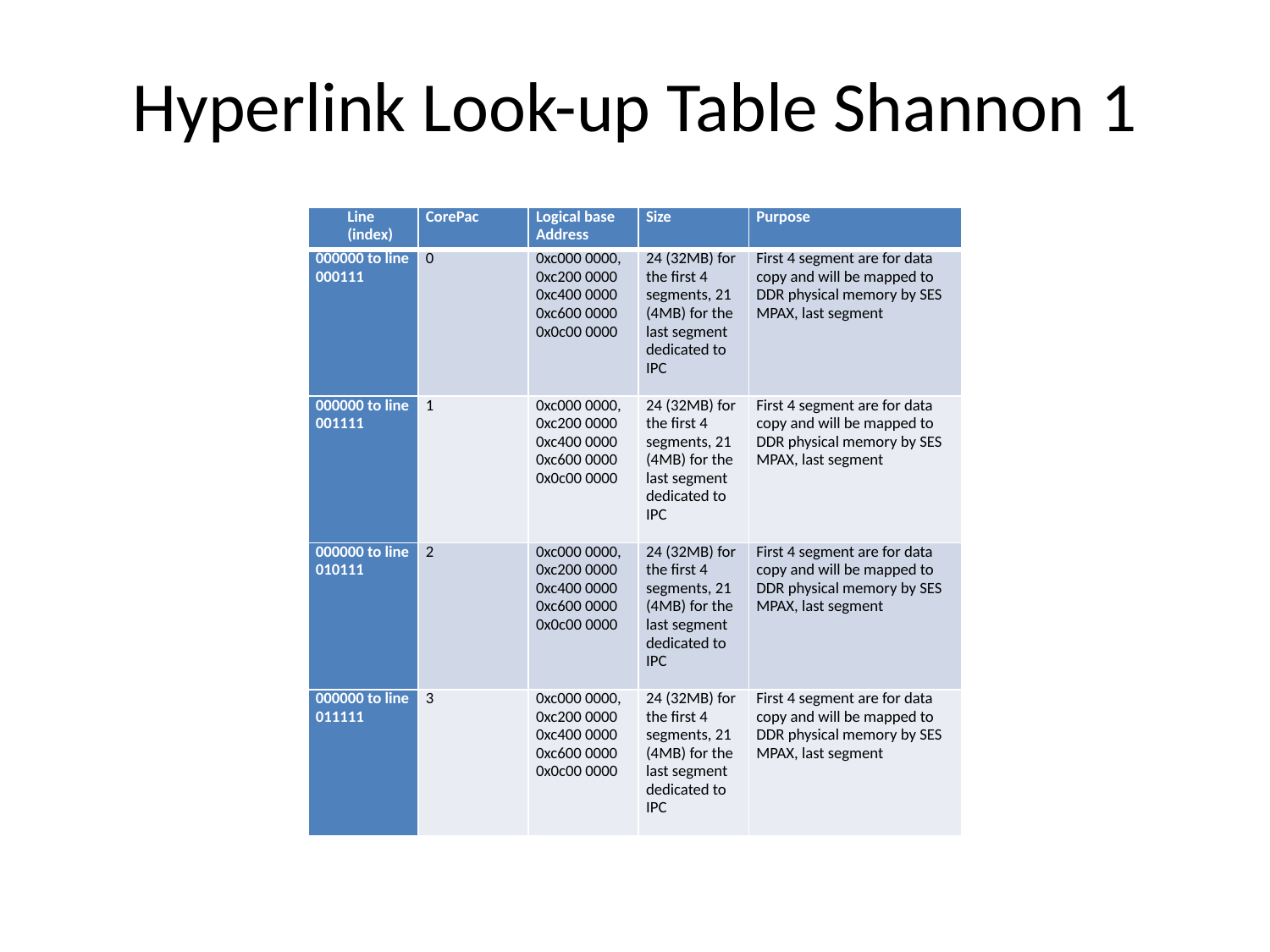

# Hyperlink Look-up Table Shannon 1

| Line (index) | CorePac | Logical base Address | Size | Purpose |
| --- | --- | --- | --- | --- |
| 000000 to line 000111 | 0 | 0xc000 0000, 0xc200 0000 0xc400 0000 0xc600 0000 0x0c00 0000 | 24 (32MB) for the first 4 segments, 21 (4MB) for the last segment dedicated to IPC | First 4 segment are for data copy and will be mapped to DDR physical memory by SES MPAX, last segment |
| 000000 to line 001111 | 1 | 0xc000 0000, 0xc200 0000 0xc400 0000 0xc600 0000 0x0c00 0000 | 24 (32MB) for the first 4 segments, 21 (4MB) for the last segment dedicated to IPC | First 4 segment are for data copy and will be mapped to DDR physical memory by SES MPAX, last segment |
| 000000 to line 010111 | 2 | 0xc000 0000, 0xc200 0000 0xc400 0000 0xc600 0000 0x0c00 0000 | 24 (32MB) for the first 4 segments, 21 (4MB) for the last segment dedicated to IPC | First 4 segment are for data copy and will be mapped to DDR physical memory by SES MPAX, last segment |
| 000000 to line 011111 | 3 | 0xc000 0000, 0xc200 0000 0xc400 0000 0xc600 0000 0x0c00 0000 | 24 (32MB) for the first 4 segments, 21 (4MB) for the last segment dedicated to IPC | First 4 segment are for data copy and will be mapped to DDR physical memory by SES MPAX, last segment |